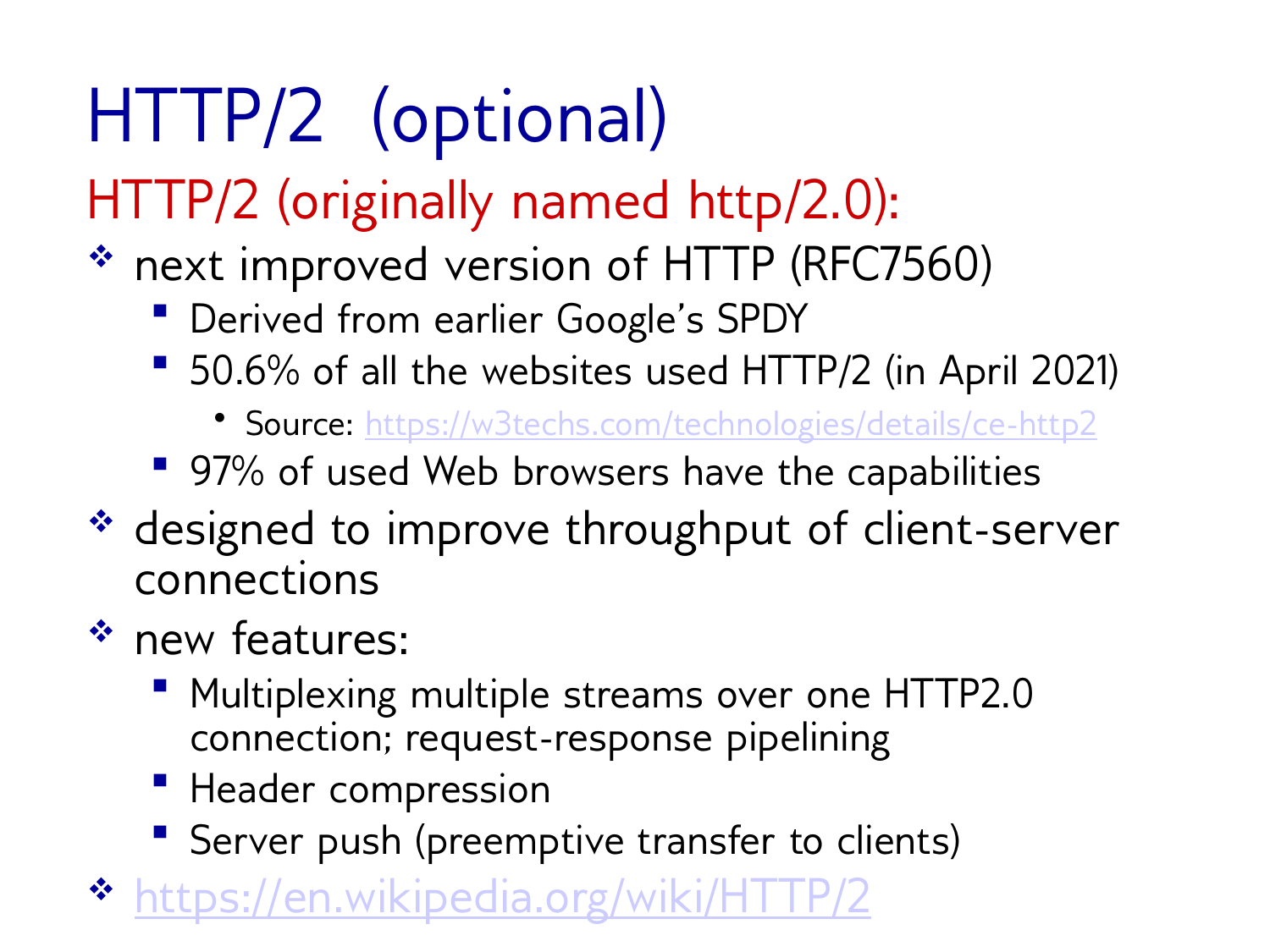

# HTTP/2  (optional)
HTTP/2 (originally named http/2.0):
next improved version of HTTP (RFC7560)
Derived from earlier Google’s SPDY
50.6% of all the websites used HTTP/2 (in April 2021)
Source: https://w3techs.com/technologies/details/ce-http2
97% of used Web browsers have the capabilities
designed to improve throughput of client-server connections
new features:
Multiplexing multiple streams over one HTTP2.0 connection; request-response pipelining
Header compression
Server push (preemptive transfer to clients)
https://en.wikipedia.org/wiki/HTTP/2